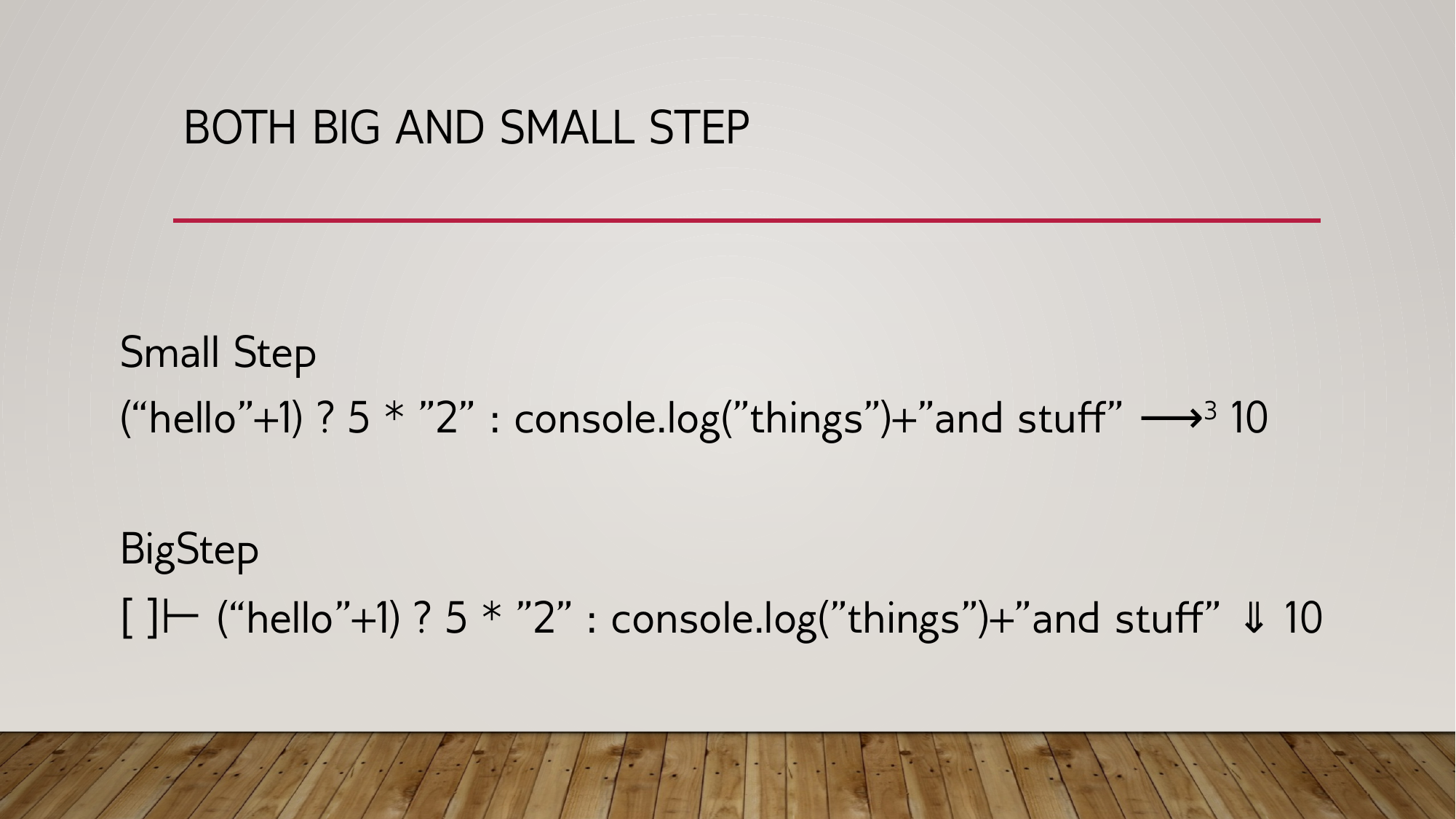

# Both big and small step
Small Step
(“hello”+1) ? 5 * ”2” : console.log(”things”)+”and stuff” ⟶3 10

BigStep
[ ]⊢ (“hello”+1) ? 5 * ”2” : console.log(”things”)+”and stuff” ⇓ 10